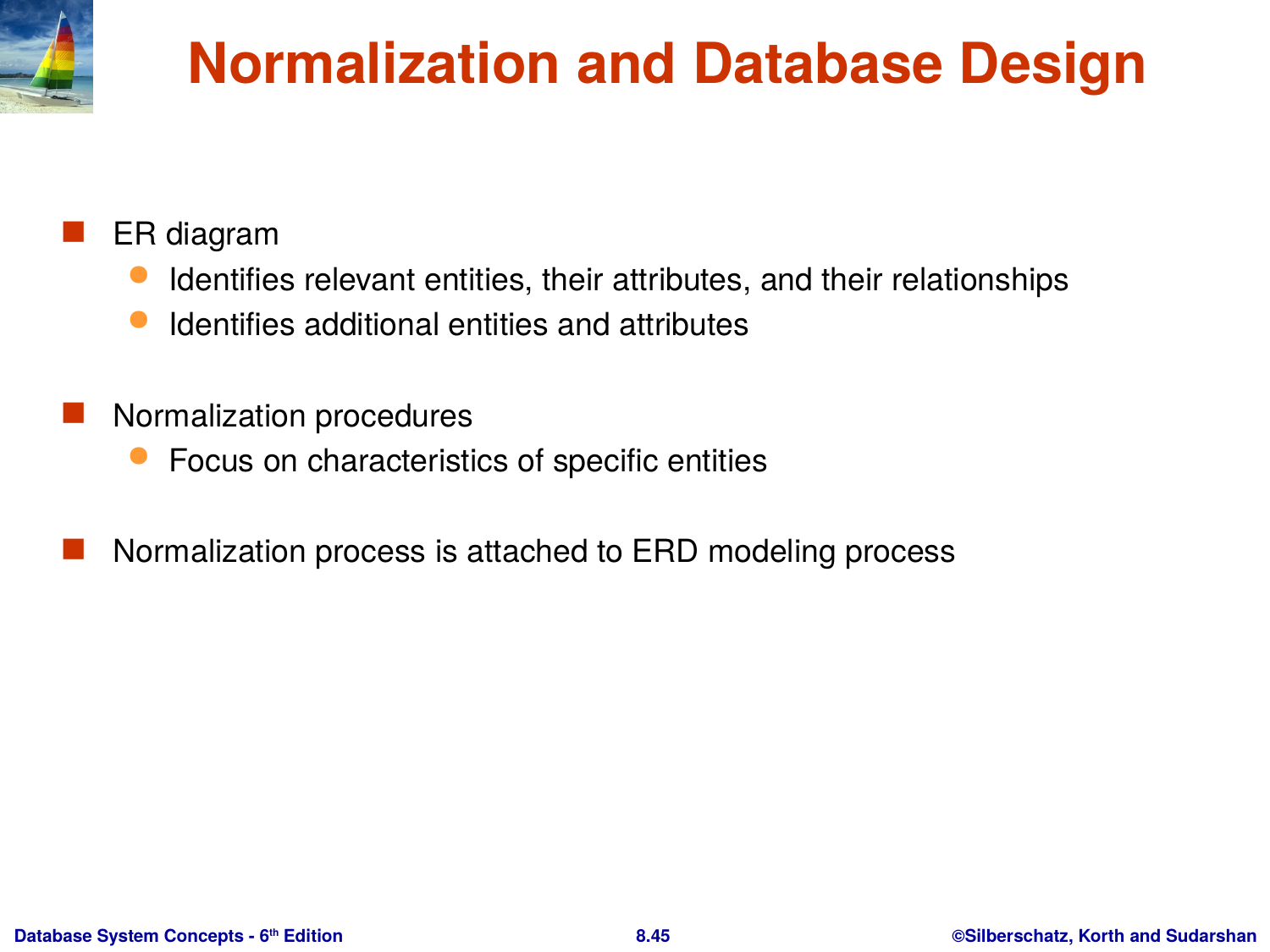

Normalization and Database Design
ER diagram
Identifies relevant entities, their attributes, and their relationships
Identifies additional entities and attributes

Normalization procedures
Focus on characteristics of specific entities

Normalization process is attached to ERD modeling process